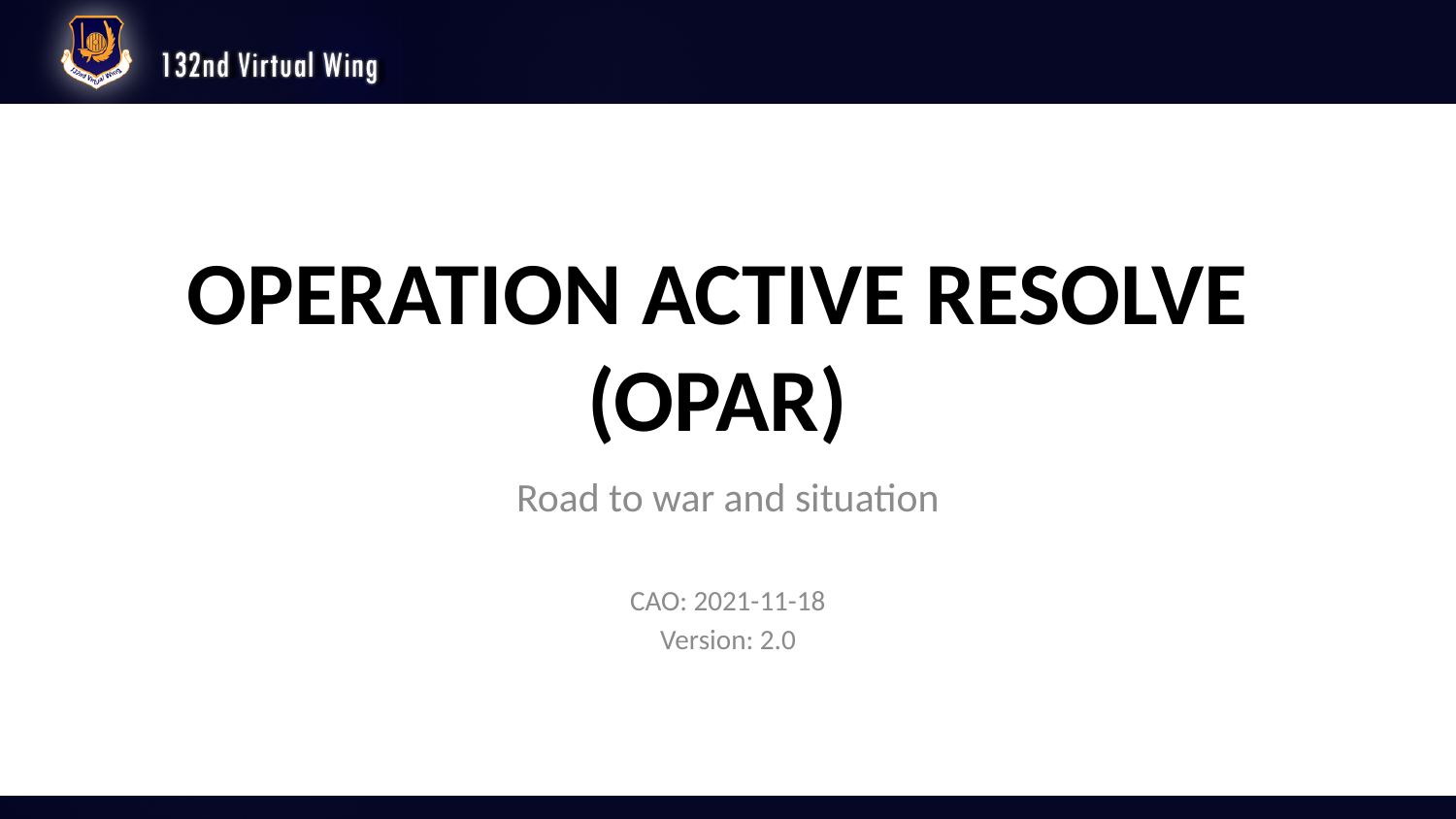

# OPERATION ACTIVE RESOLVE  (OPAR)
Road to war and situation

CAO: 2021-11-18
Version: 2.0